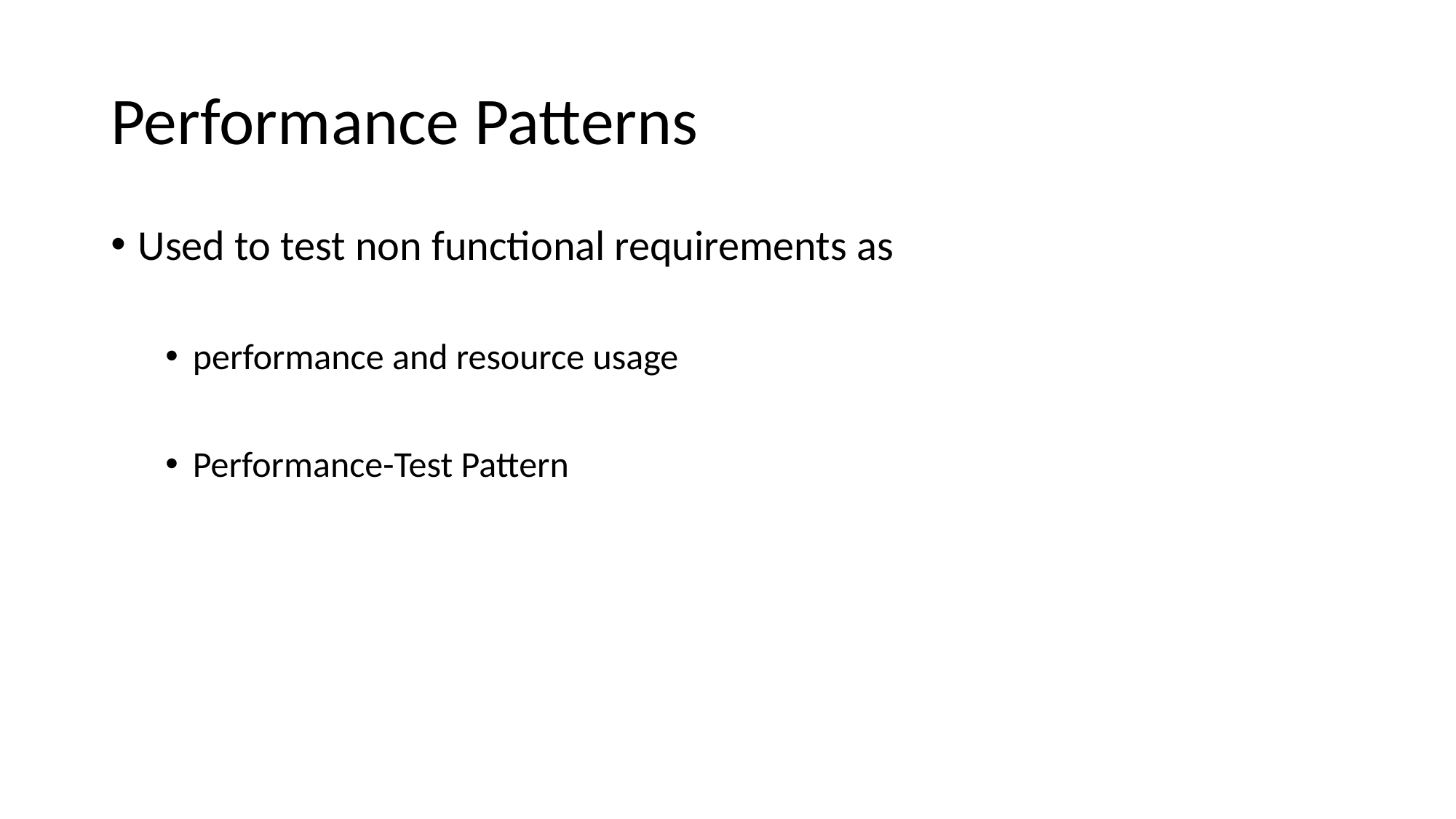

# Performance Patterns
Used to test non functional requirements as

performance and resource usage

Performance-Test Pattern